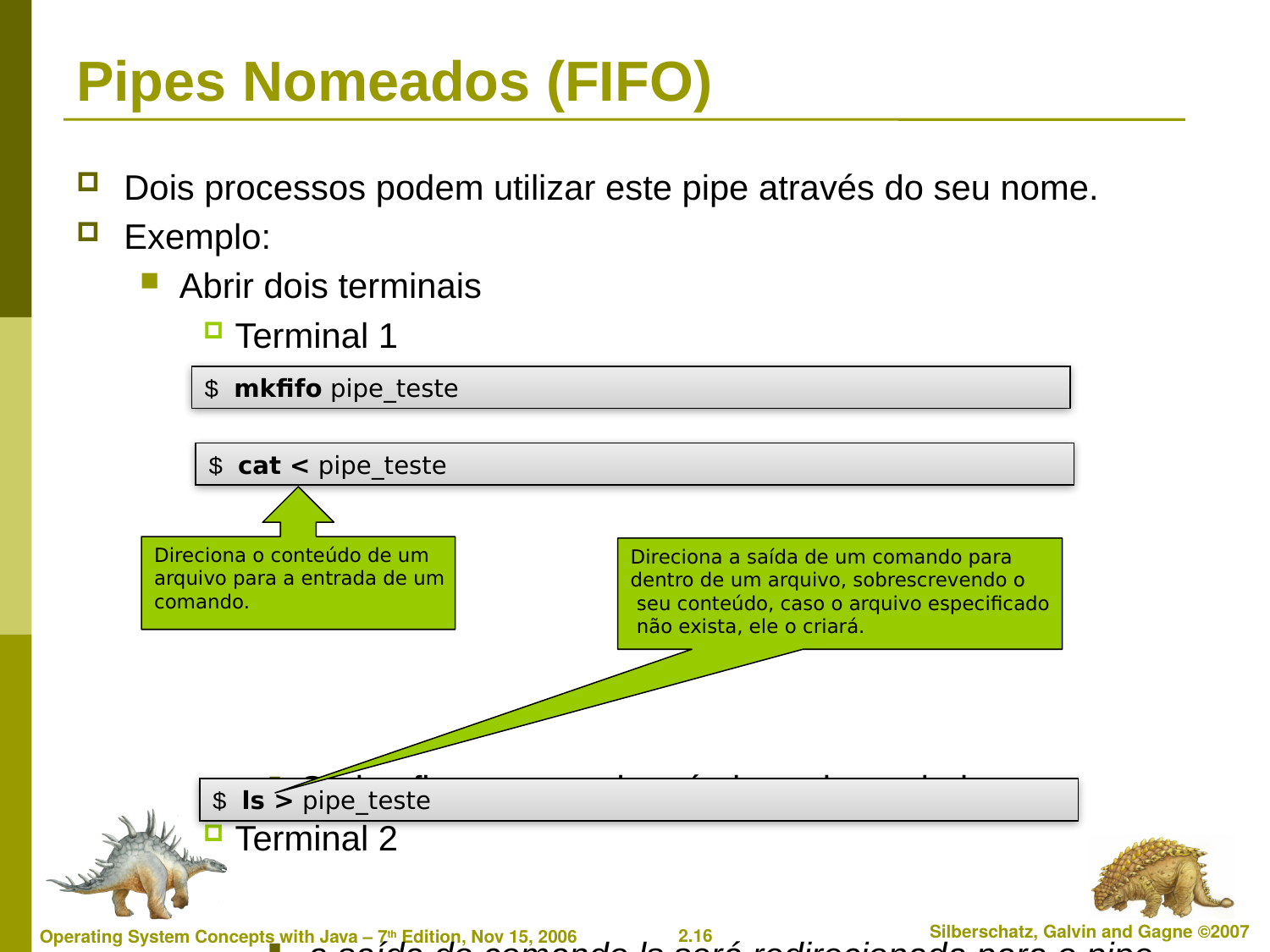

# Pipes Nomeados (FIFO)
Dois processos podem utilizar este pipe através do seu nome.
Exemplo:
Abrir dois terminais
Terminal 1

O pipe fica esperando até obter algum dado
Terminal 2

 a saída do comando ls será redirecionada para o pipe nomeado “pipe_teste”

$ mkfifo pipe_teste
$ cat < pipe_teste
Direciona o conteúdo de um
arquivo para a entrada de um
comando.
Direciona a saída de um comando para
dentro de um arquivo, sobrescrevendo o
 seu conteúdo, caso o arquivo especificado
 não exista, ele o criará.
$ ls > pipe_teste